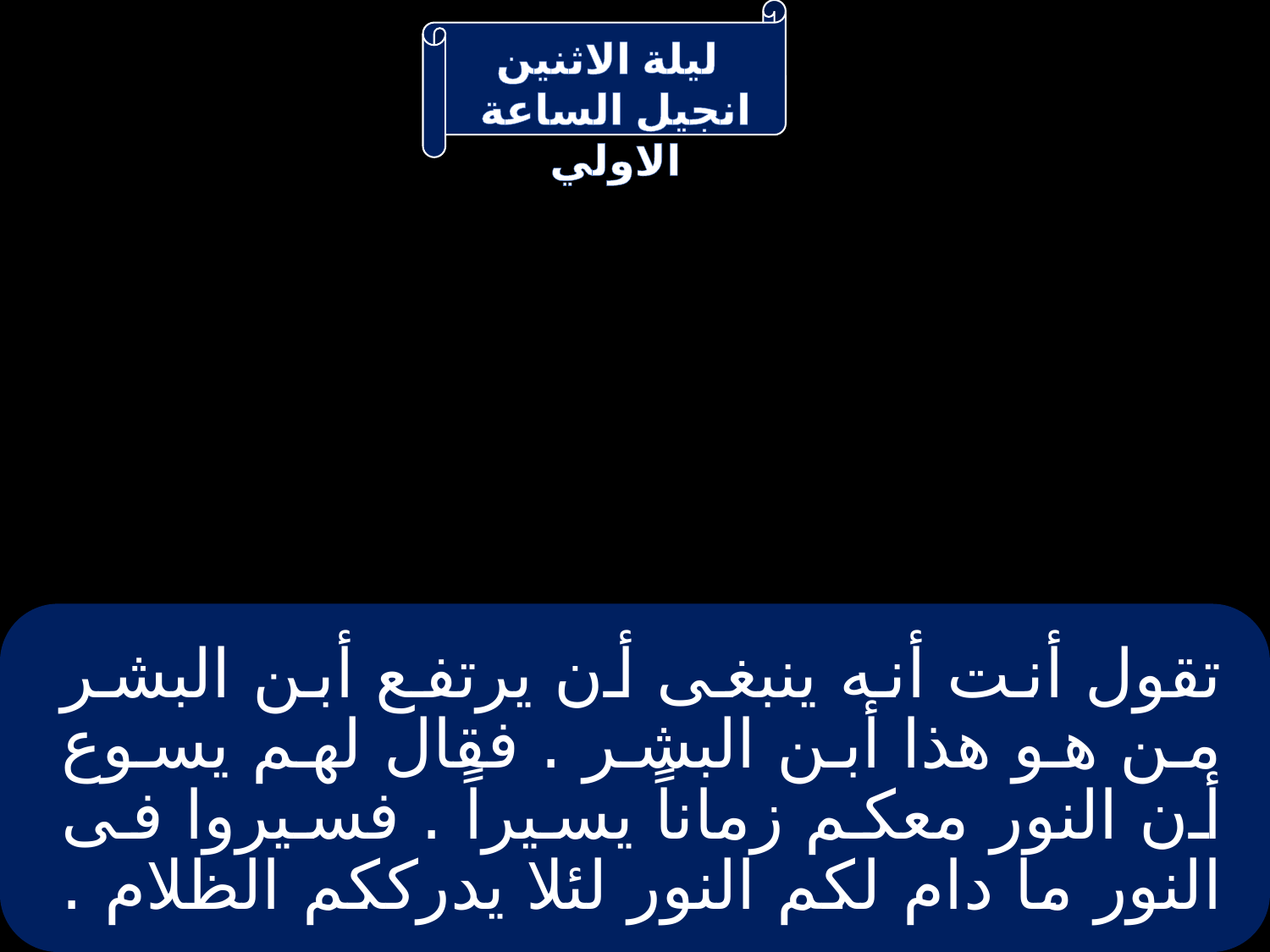

# تقول أنت أنه ينبغى أن يرتفع أبن البشر من هو هذا أبن البشر . فقال لهم يسوع أن النور معكم زماناً يسيراً . فسيروا فى النور ما دام لكم النور لئلا يدرككم الظلام .